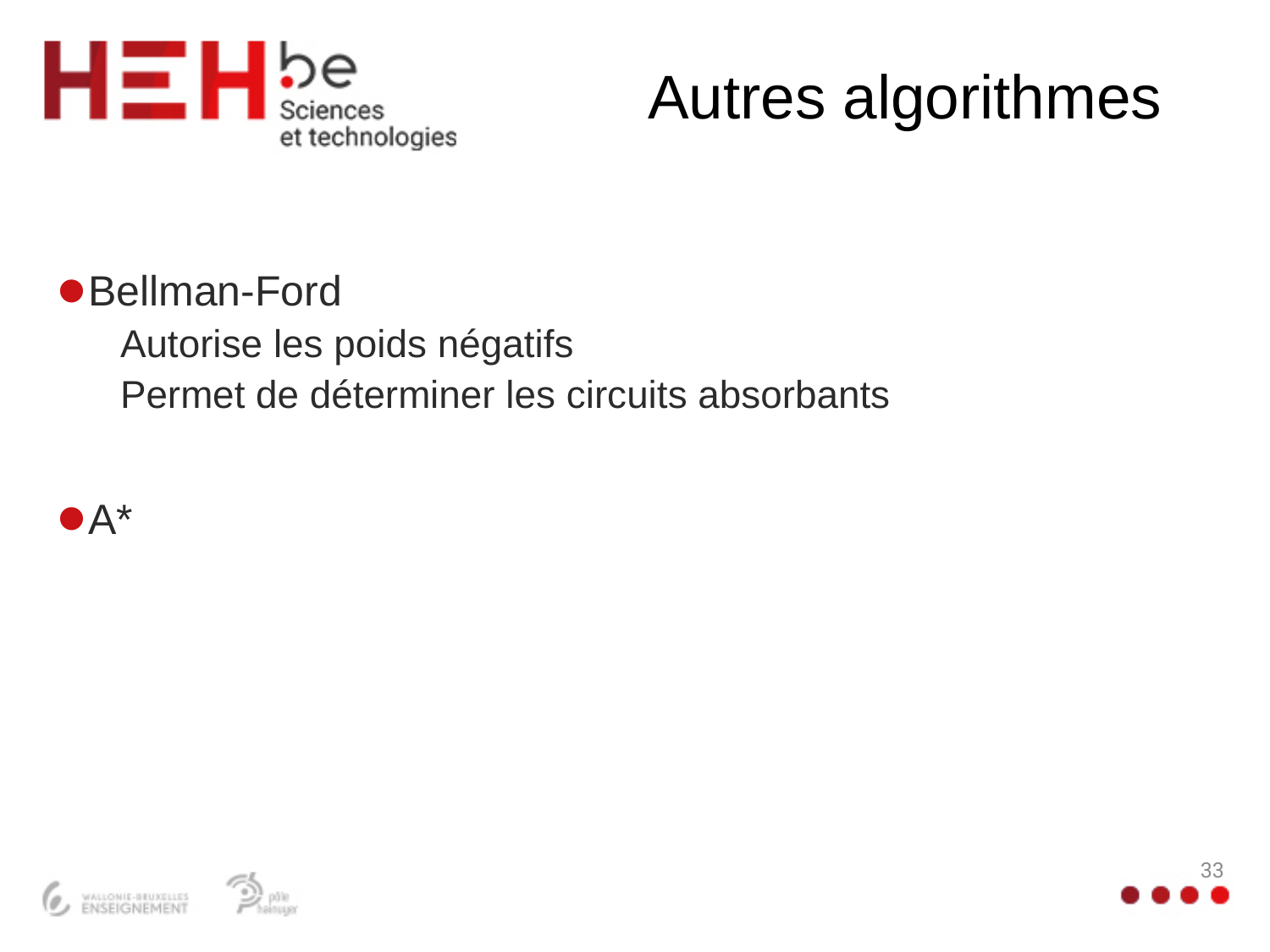

# Autres algorithmes
Bellman-Ford
Autorise les poids négatifs
Permet de déterminer les circuits absorbants

A*

33